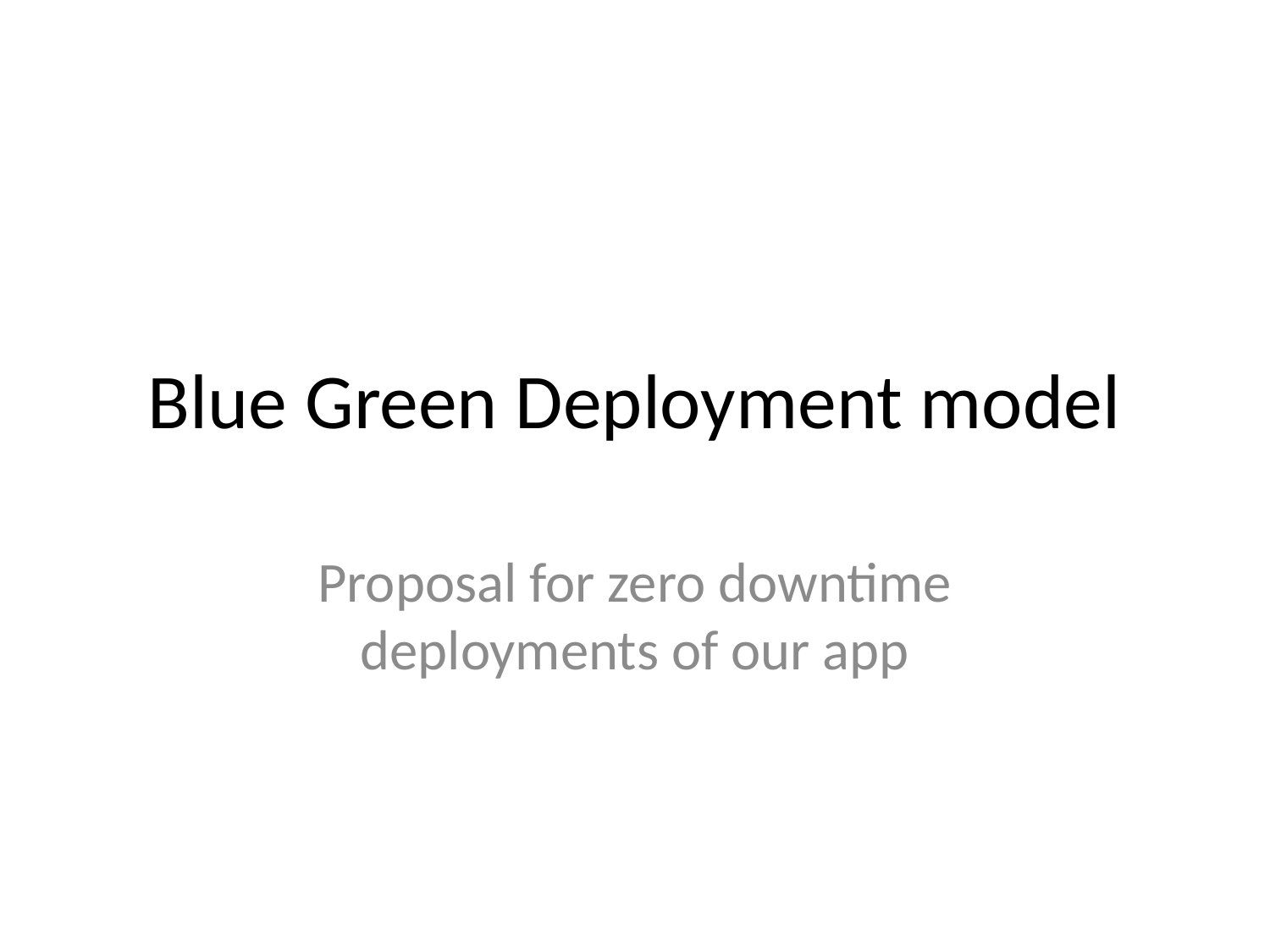

# Blue Green Deployment model
Proposal for zero downtime deployments of our app